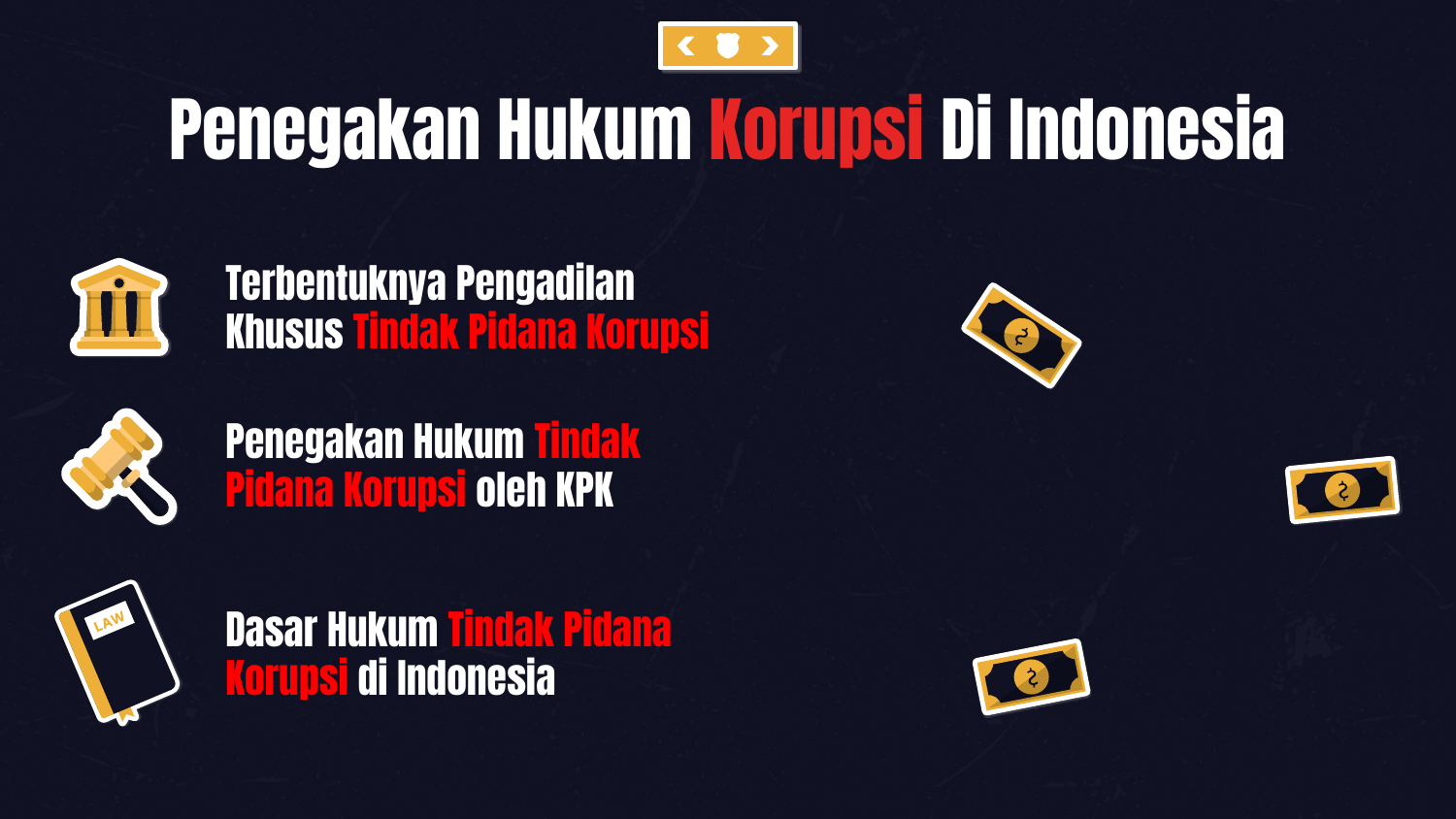

# Penegakan Hukum Korupsi Di Indonesia

Terbentuknya Pengadilan Khusus Tindak Pidana Korupsi

Penegakan Hukum Tindak Pidana Korupsi oleh KPK

Dasar Hukum Tindak Pidana Korupsi di Indonesia